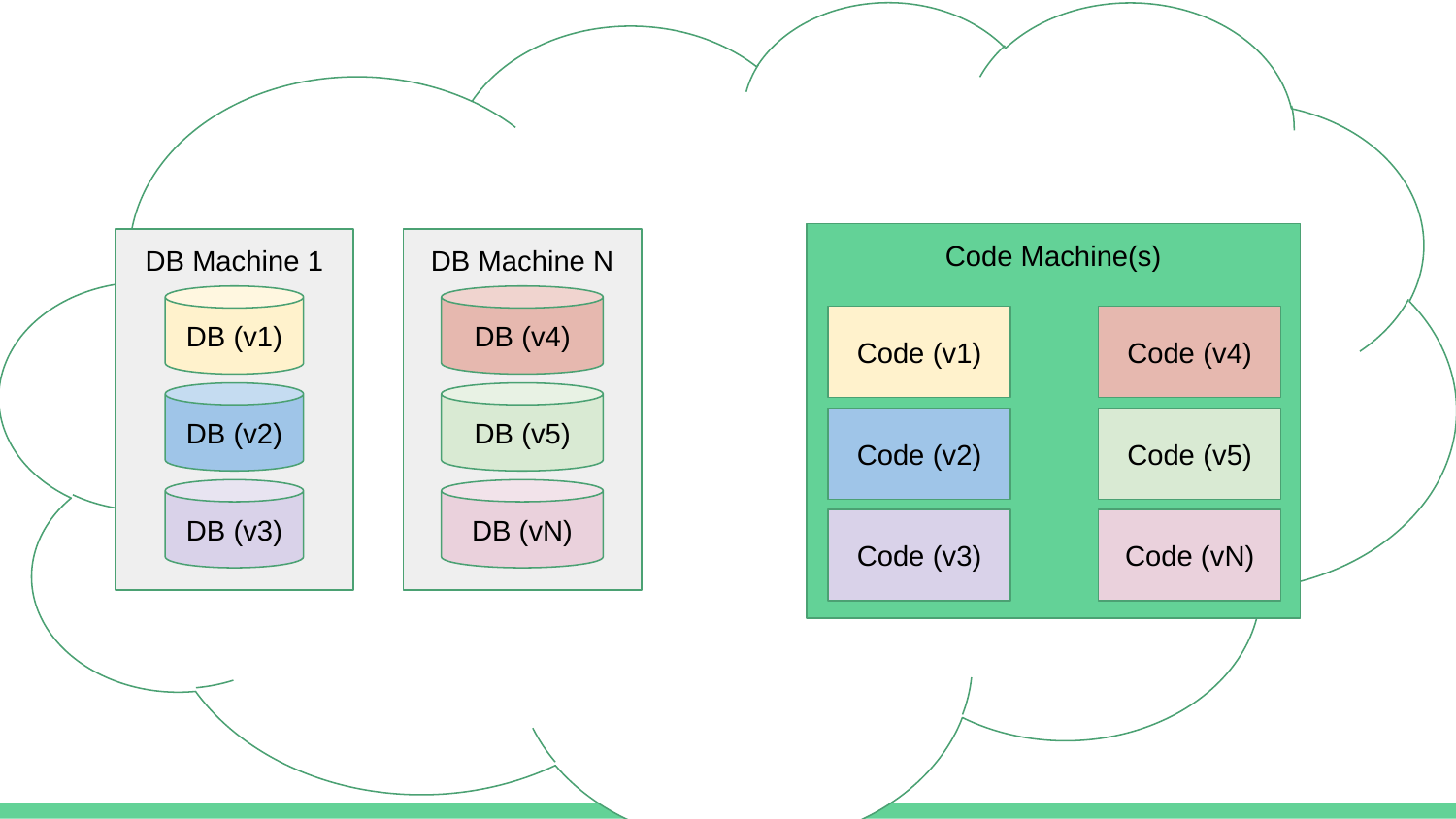

#

Code Machine(s)
Code (v1)
Code (v4)
Code (v2)
Code (v5)
Code (v3)
Code (vN)
DB Machine 1
DB Machine N
DB (v1)
DB (v4)
DB (v2)
DB (v5)
DB (v3)
DB (vN)